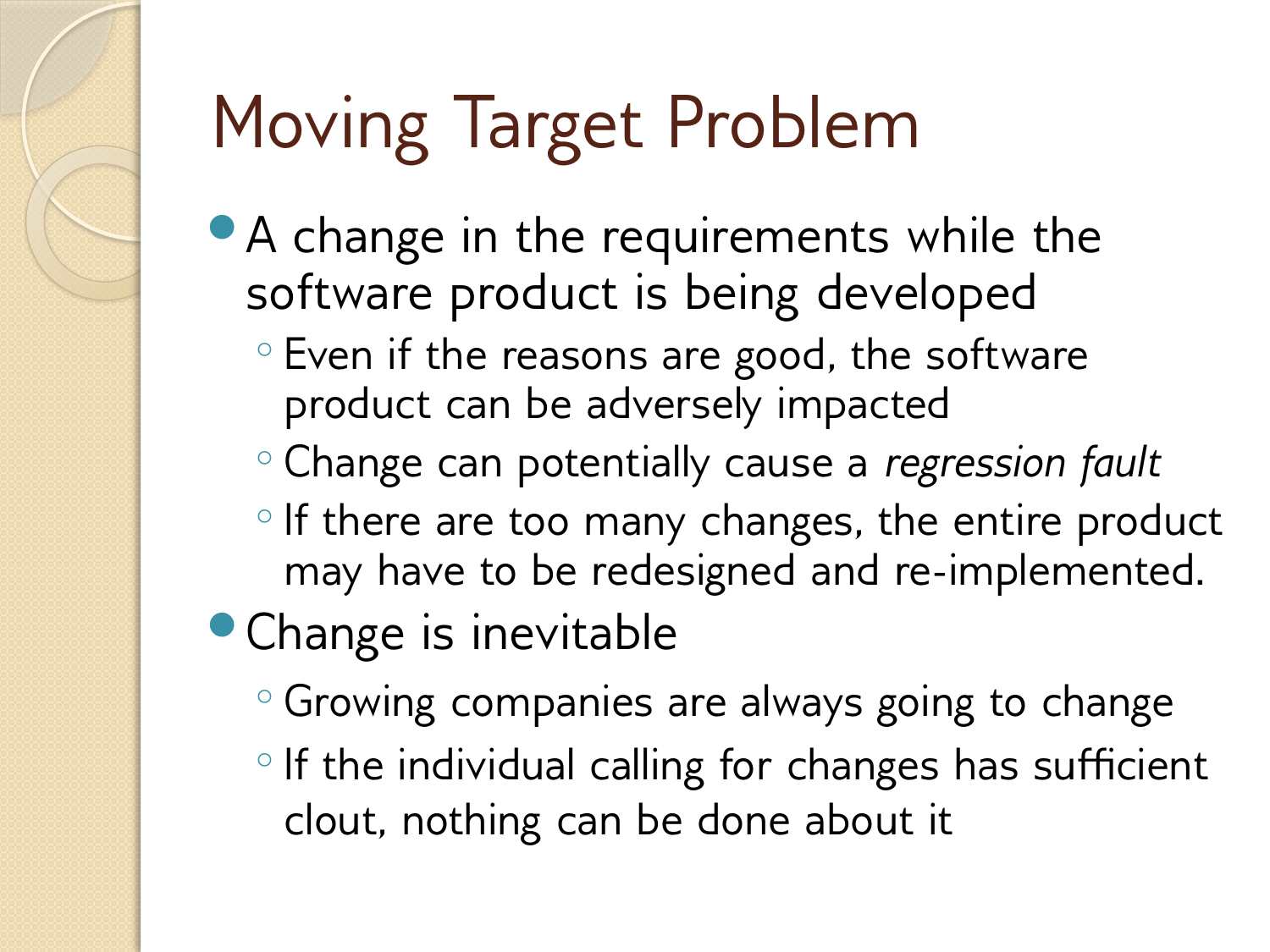

# Moving Target Problem
A change in the requirements while the software product is being developed
Even if the reasons are good, the software product can be adversely impacted
Change can potentially cause a regression fault
If there are too many changes, the entire product may have to be redesigned and re-implemented.
Change is inevitable
Growing companies are always going to change
If the individual calling for changes has sufficient clout, nothing can be done about it